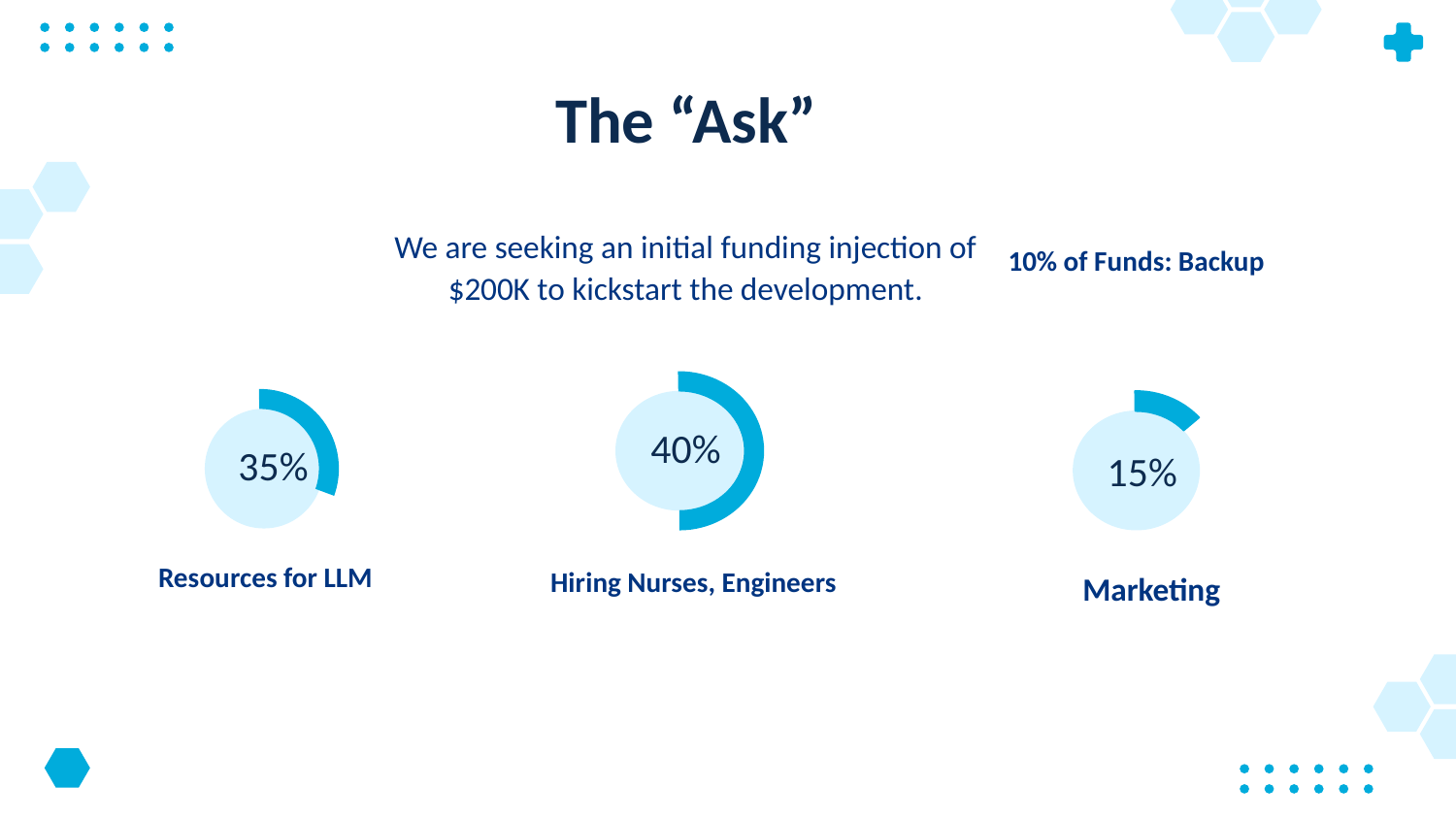

The “Ask”
We are seeking an initial funding injection of $200K to kickstart the development.
10% of Funds: Backup

40%
# 35%
15%
Resources for LLM
Hiring Nurses, Engineers
Marketing